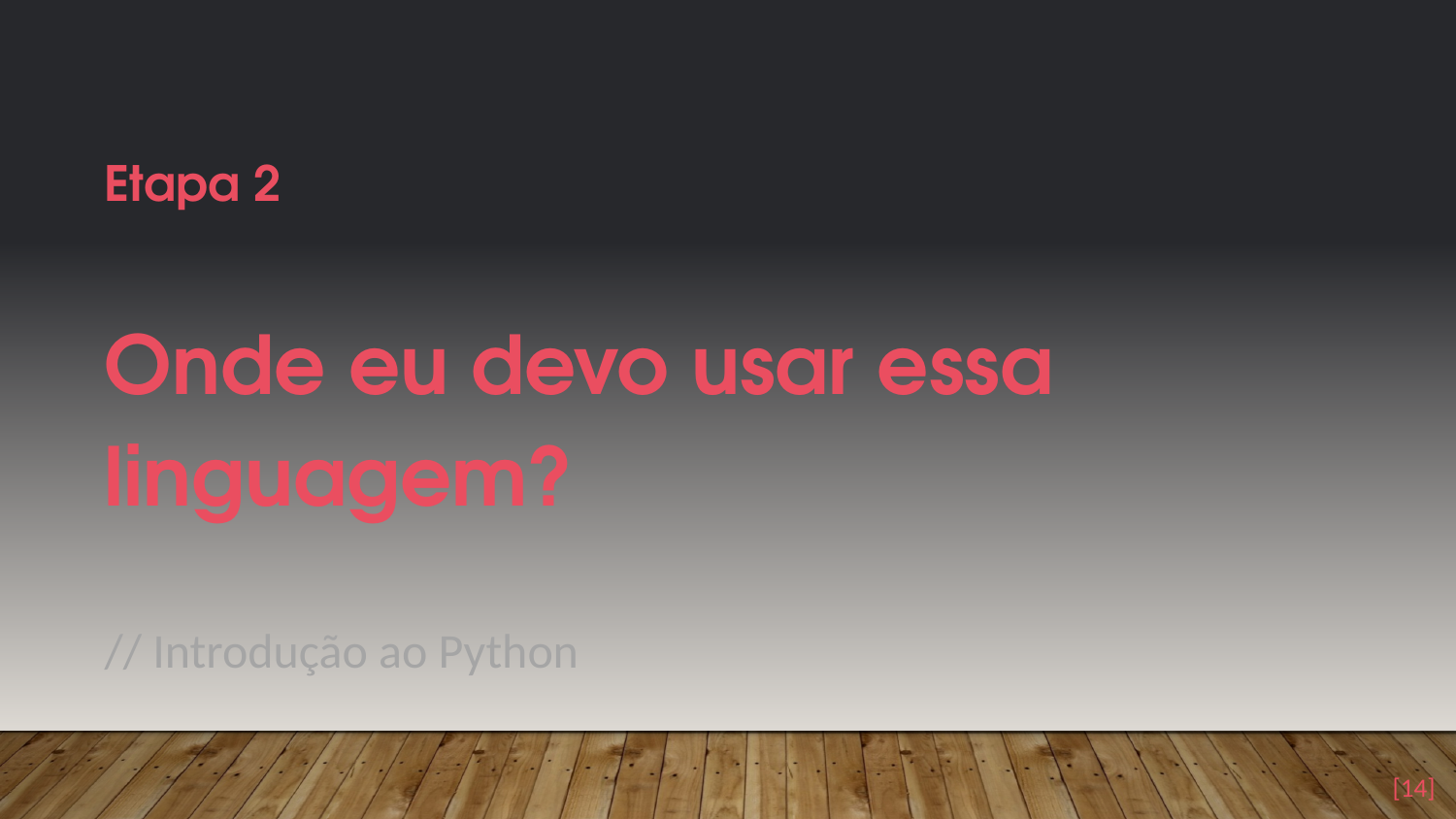

Etapa 2
Onde eu devo usar essa linguagem?
// Introdução ao Python
[14]